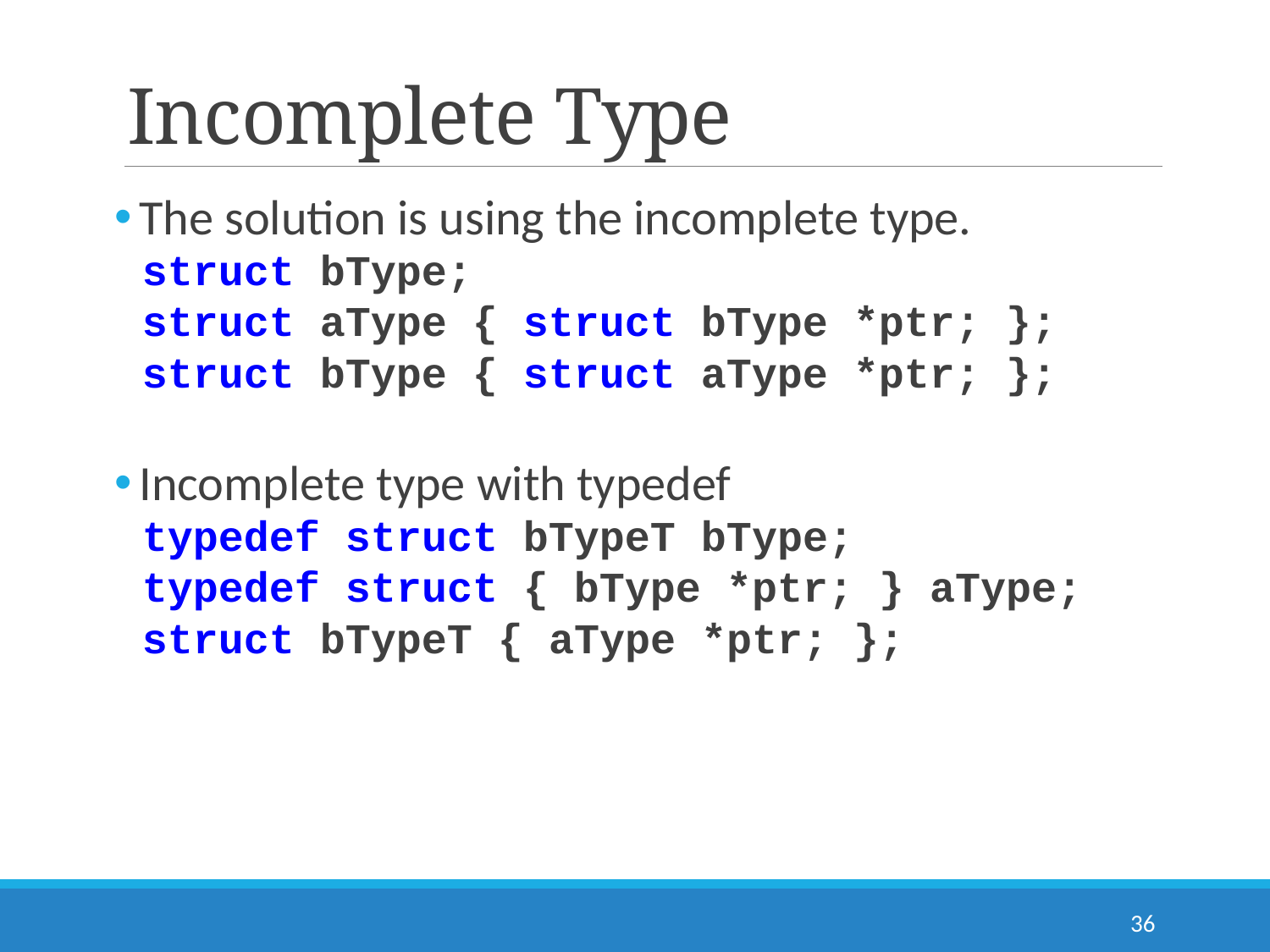

# Incomplete Type
The solution is using the incomplete type.
struct bType;
struct aType { struct bType *ptr; };
struct bType { struct aType *ptr; };

Incomplete type with typedef
typedef struct bTypeT bType;
typedef struct { bType *ptr; } aType;
struct bTypeT { aType *ptr; };

36